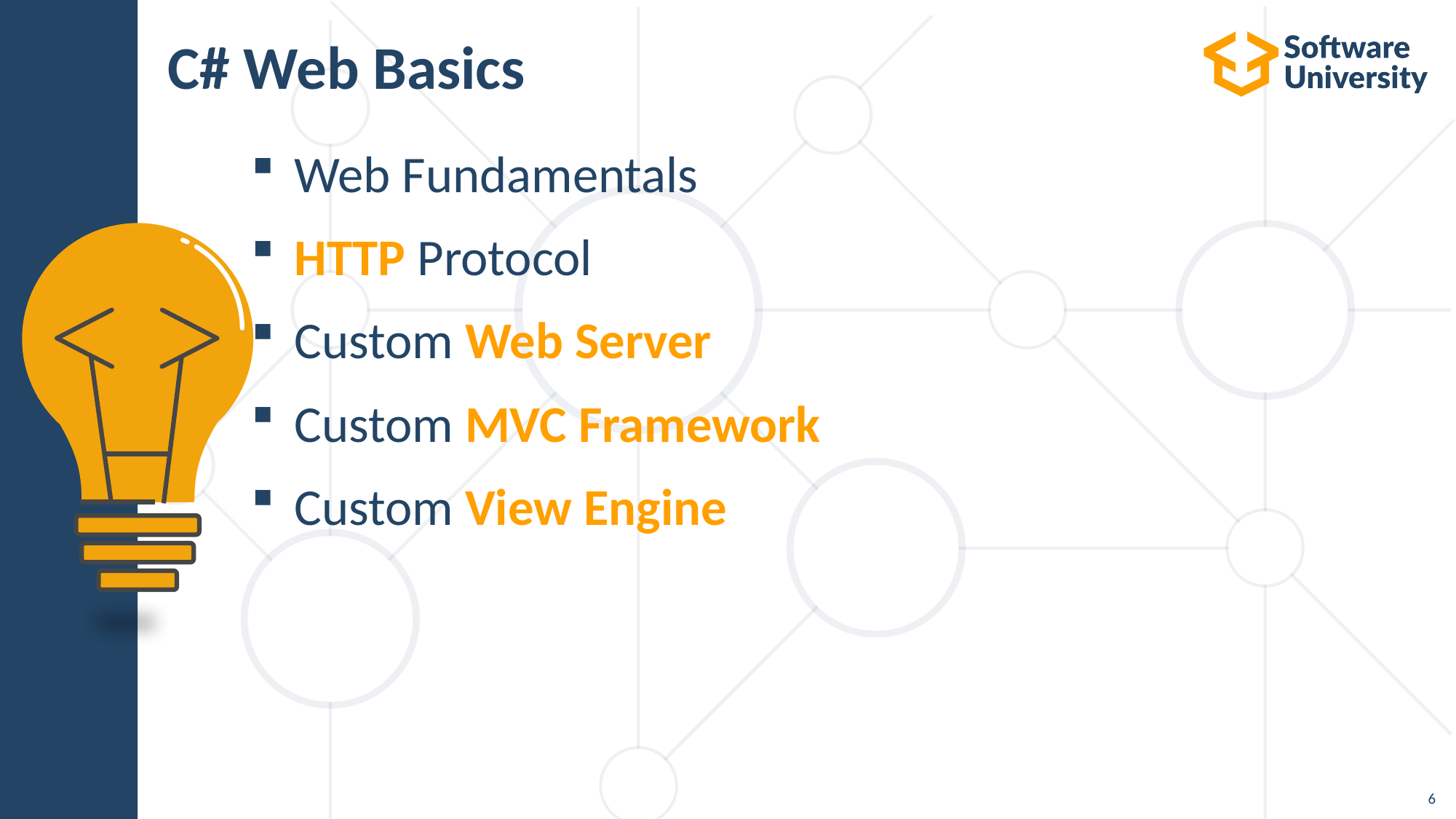

# C# Web Basics
Web Fundamentals
HTTP Protocol
Custom Web Server
Custom MVC Framework
Custom View Engine

6